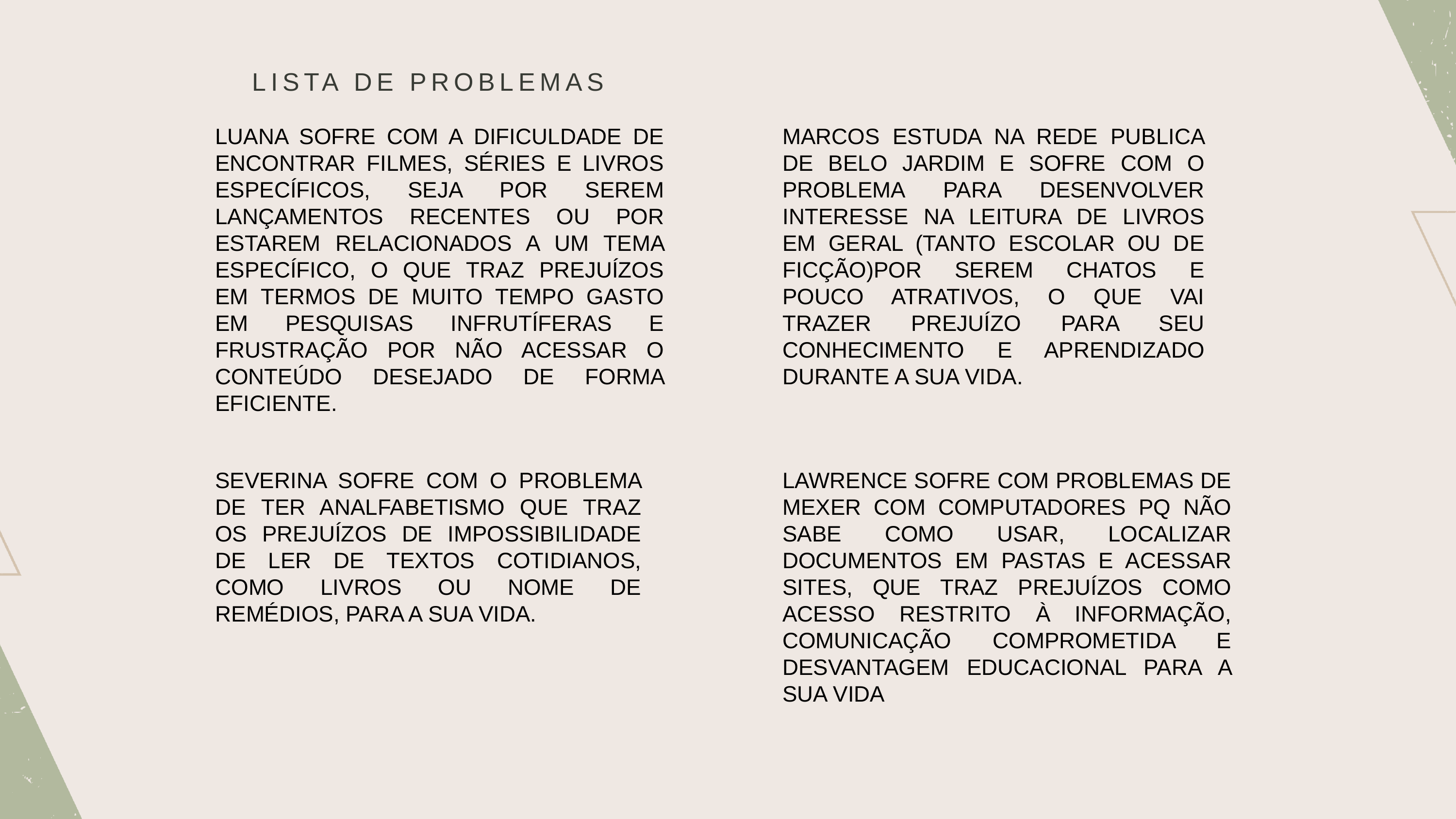

LISTA DE PROBLEMAS
LUANA SOFRE COM A DIFICULDADE DE ENCONTRAR FILMES, SÉRIES E LIVROS ESPECÍFICOS, SEJA POR SEREM LANÇAMENTOS RECENTES OU POR ESTAREM RELACIONADOS A UM TEMA ESPECÍFICO, O QUE TRAZ PREJUÍZOS EM TERMOS DE MUITO TEMPO GASTO EM PESQUISAS INFRUTÍFERAS E FRUSTRAÇÃO POR NÃO ACESSAR O CONTEÚDO DESEJADO DE FORMA EFICIENTE.
MARCOS ESTUDA NA REDE PUBLICA DE BELO JARDIM E SOFRE COM O PROBLEMA PARA DESENVOLVER INTERESSE NA LEITURA DE LIVROS EM GERAL (TANTO ESCOLAR OU DE FICÇÃO)POR SEREM CHATOS E POUCO ATRATIVOS, O QUE VAI TRAZER PREJUÍZO PARA SEU CONHECIMENTO E APRENDIZADO DURANTE A SUA VIDA.

SEVERINA SOFRE COM O PROBLEMA DE TER ANALFABETISMO QUE TRAZ OS PREJUÍZOS DE IMPOSSIBILIDADE DE LER DE TEXTOS COTIDIANOS, COMO LIVROS OU NOME DE REMÉDIOS, PARA A SUA VIDA.
LAWRENCE SOFRE COM PROBLEMAS DE MEXER COM COMPUTADORES PQ NÃO SABE COMO USAR, LOCALIZAR DOCUMENTOS EM PASTAS E ACESSAR SITES, QUE TRAZ PREJUÍZOS COMO ACESSO RESTRITO À INFORMAÇÃO, COMUNICAÇÃO COMPROMETIDA E DESVANTAGEM EDUCACIONAL PARA A SUA VIDA